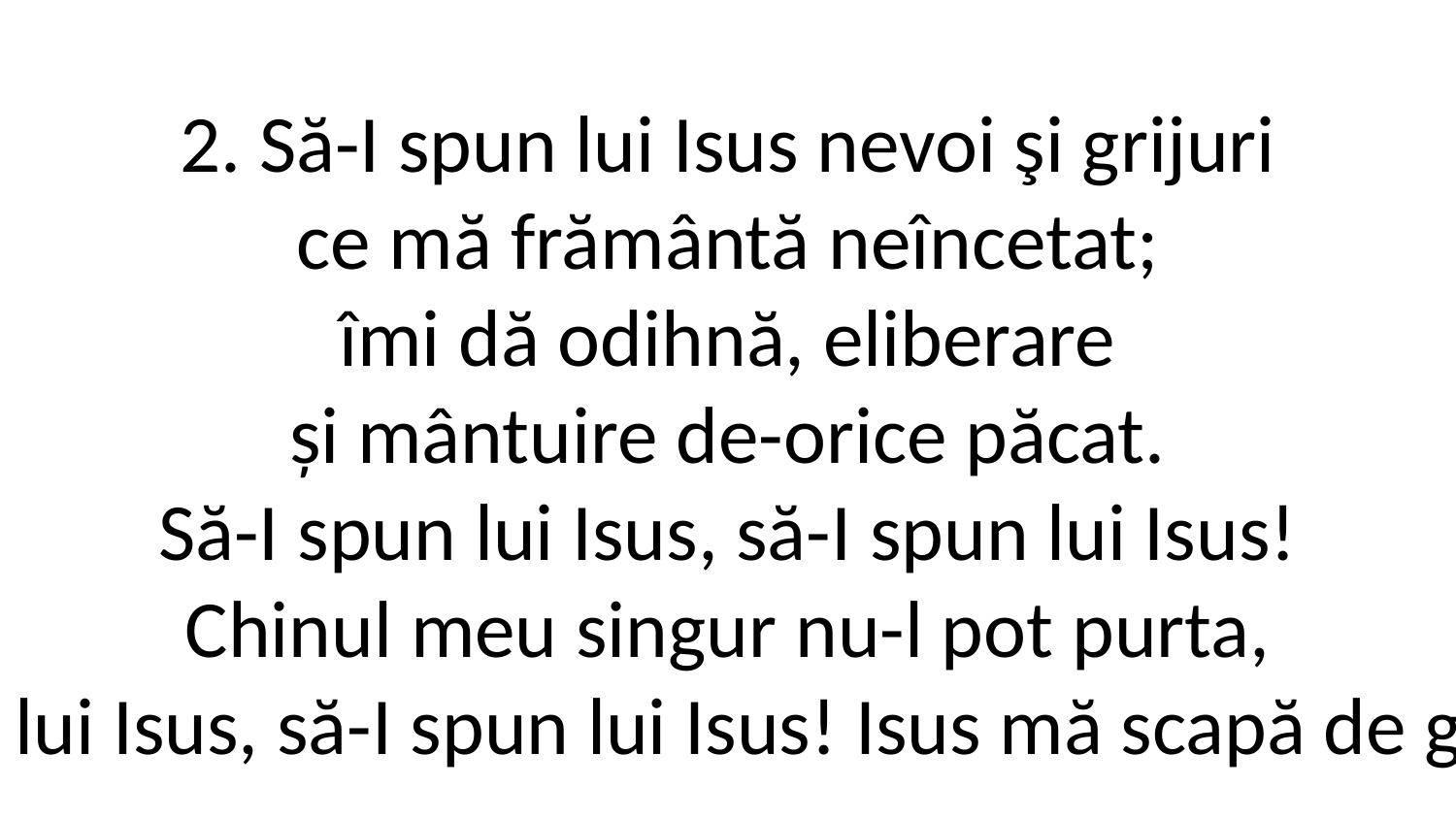

2. Să-I spun lui Isus nevoi şi grijuri
ce mă frământă neîncetat;
îmi dă odihnă, eliberare
și mântuire de-orice păcat.
Să-I spun lui Isus, să-I spun lui Isus!
Chinul meu singur nu-l pot purta,
să-I spun lui Isus, să-I spun lui Isus! Isus mă scapă de grija mea.